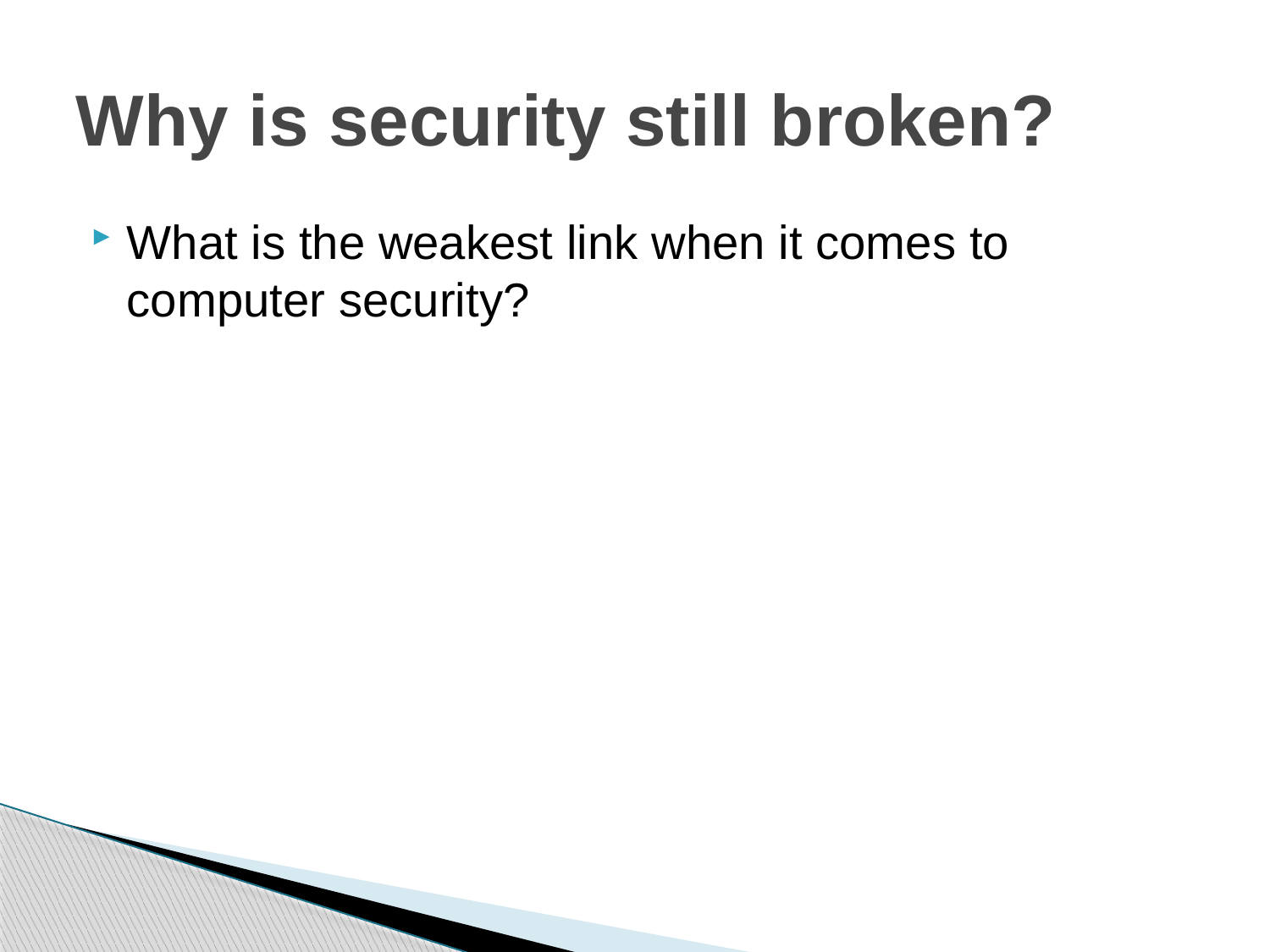

# Why is security still broken?
What is the weakest link when it comes to computer security?